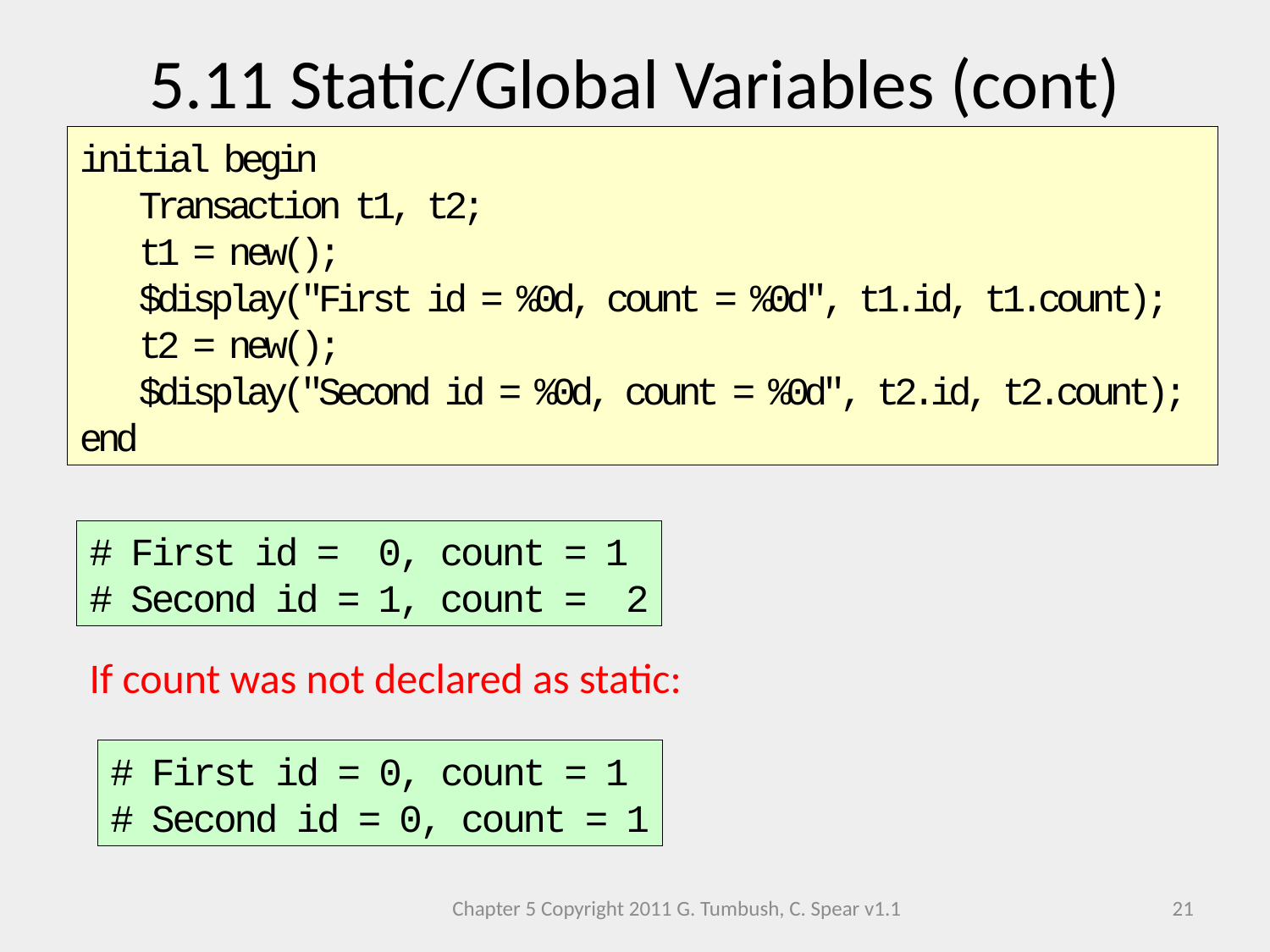

5.11 Static/Global Variables (cont)
initial begin
   Transaction t1, t2;
   t1 = new();
   $display("First id = %0d, count = %0d", t1.id, t1.count);
   t2 = new();
   $display("Second id = %0d, count = %0d", t2.id, t2.count);
end
# First id =  0, count = 1
# Second id = 1, count =  2
If count was not declared as static:
# First id = 0, count = 1
# Second id = 0, count = 1
Chapter 5 Copyright 2011 G. Tumbush, C. Spear v1.1
21